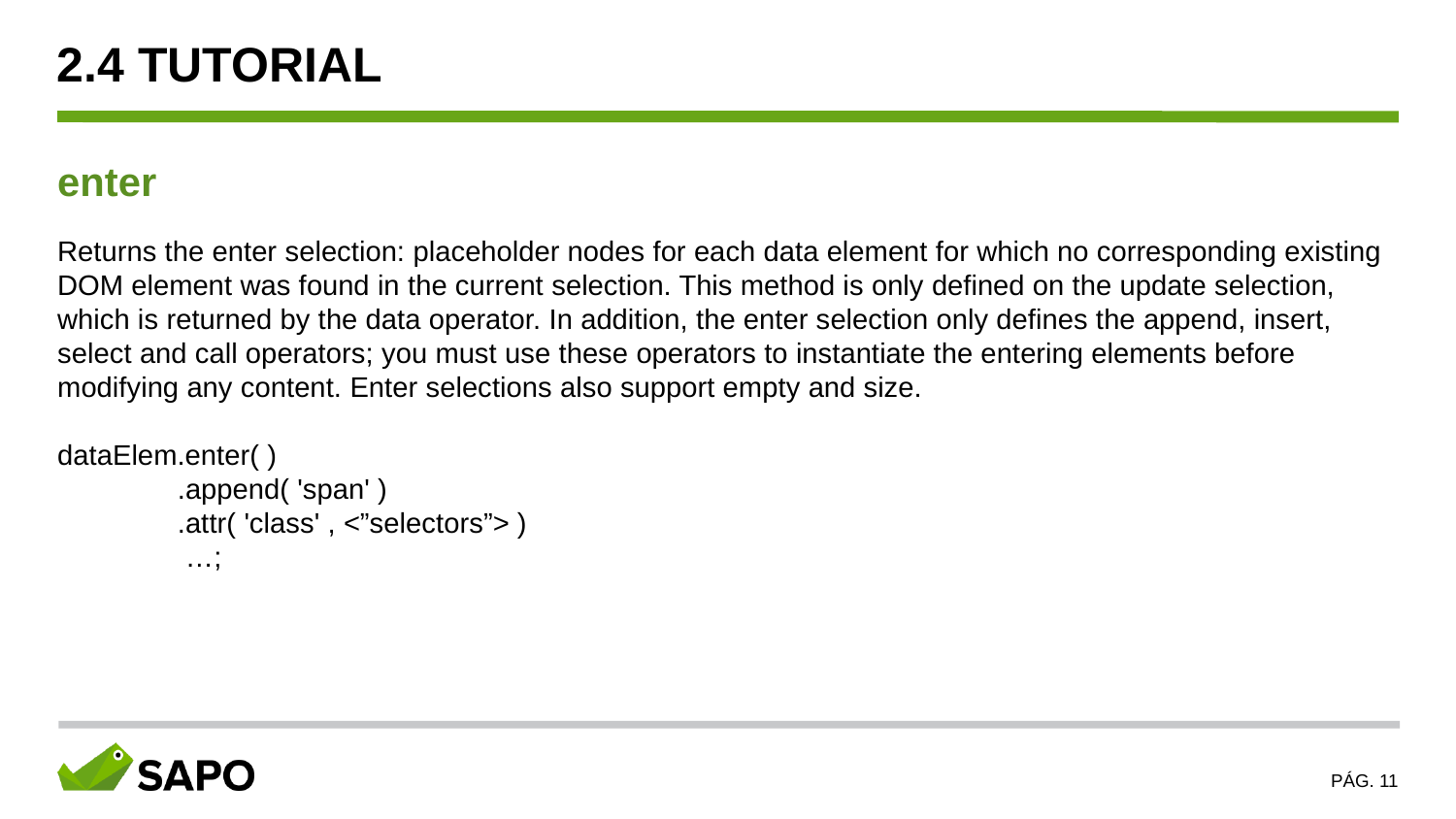

2.4 TUTORIAL
enter

Returns the enter selection: placeholder nodes for each data element for which no corresponding existing DOM element was found in the current selection. This method is only defined on the update selection, which is returned by the data operator. In addition, the enter selection only defines the append, insert, select and call operators; you must use these operators to instantiate the entering elements before modifying any content. Enter selections also support empty and size.

dataElem.enter( )
               .append( 'span' )
               .attr( 'class' , <”selectors”> )
                …;